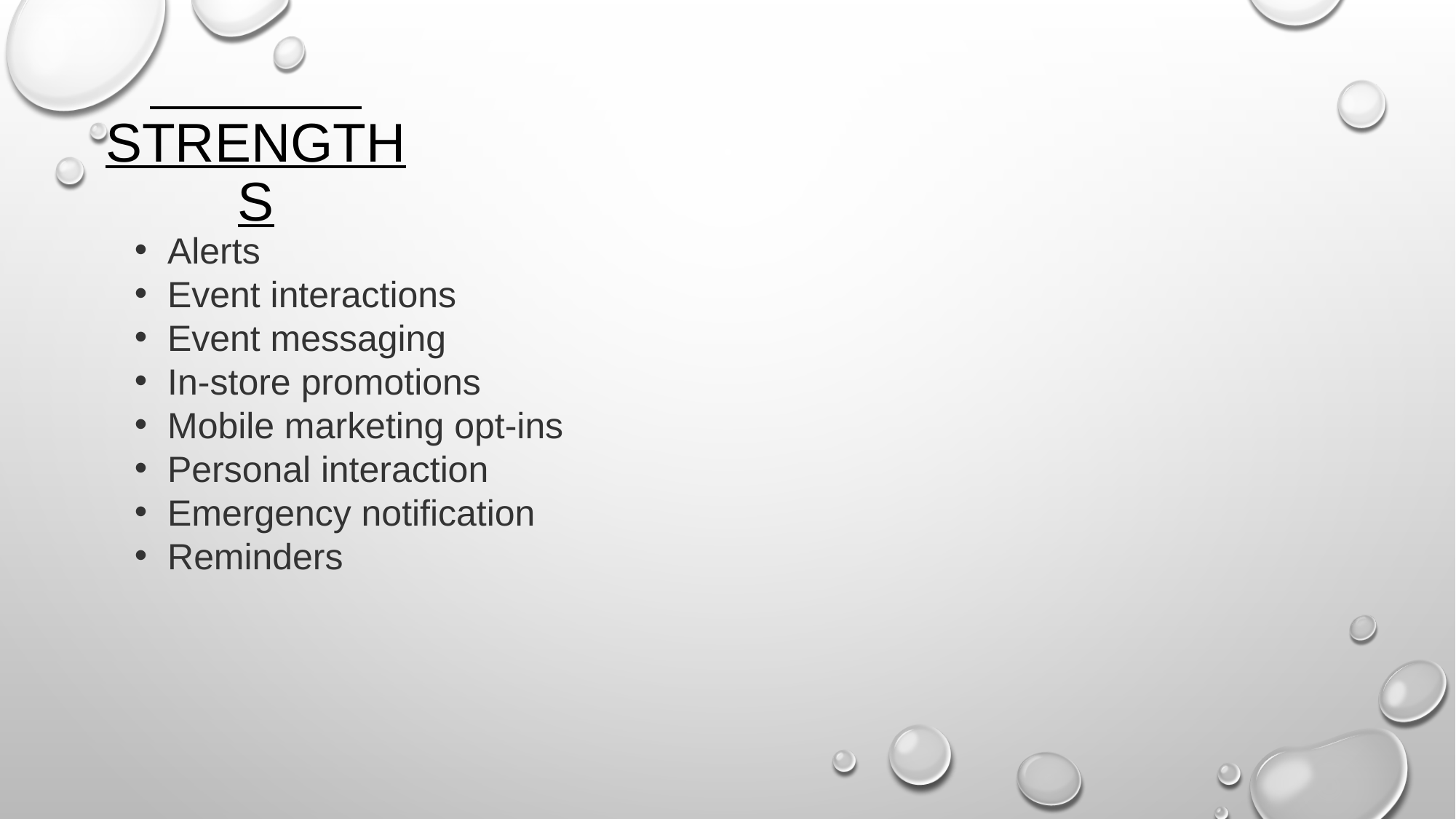

strengths

  Alerts
  Event interactions
  Event messaging
  In-store promotions
  Mobile marketing opt-ins
  Personal interaction
  Emergency notification
  Reminders